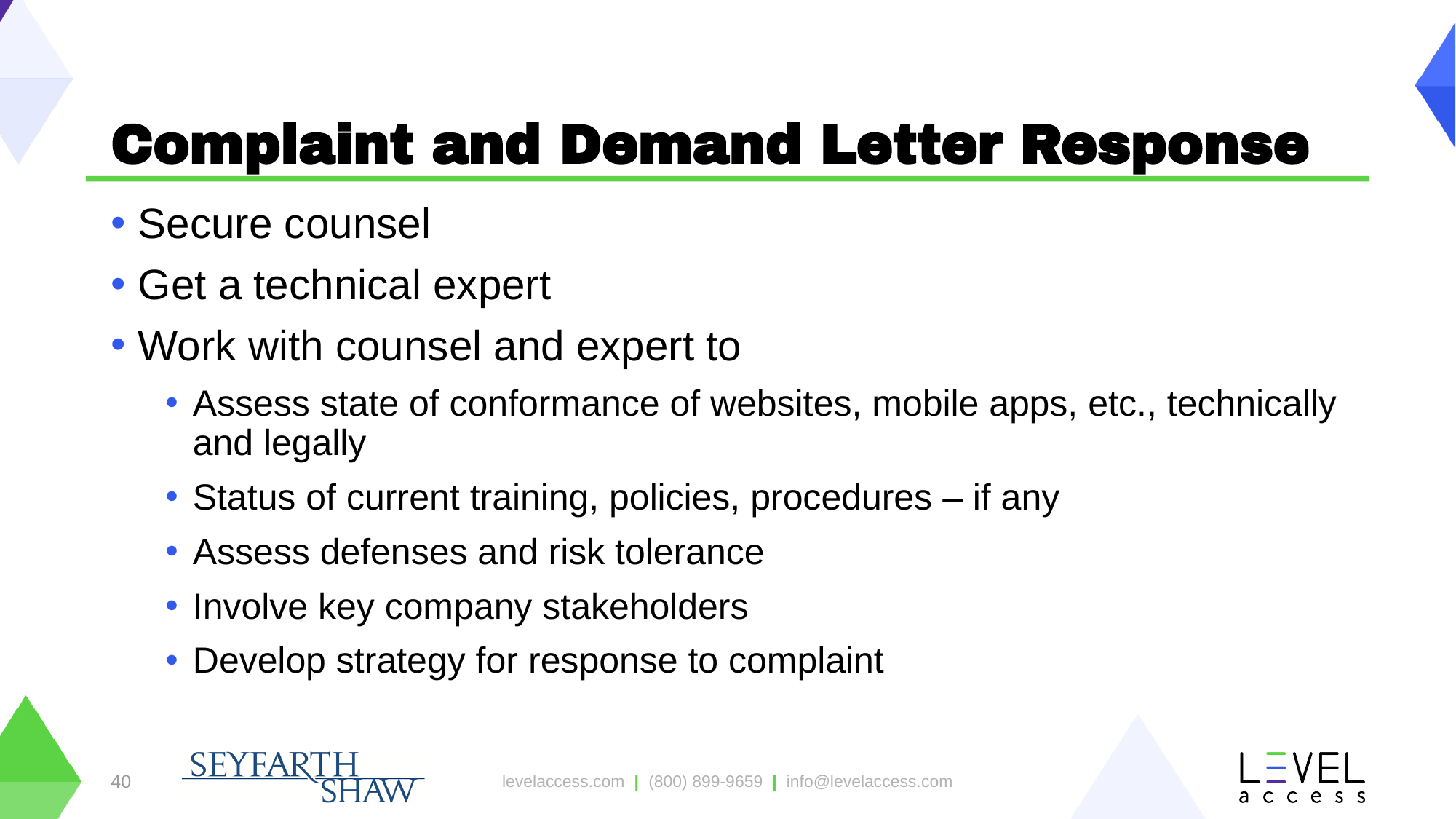

# Complaint and Demand Letter Response

Secure counsel
Get a technical expert
Work with counsel and expert to
Assess state of conformance of websites, mobile apps, etc., technically and legally
Status of current training, policies, procedures – if any
Assess defenses and risk tolerance
Involve key company stakeholders
Develop strategy for response to complaint

40
levelaccess.com  |  (800) 899-9659  |  info@levelaccess.com